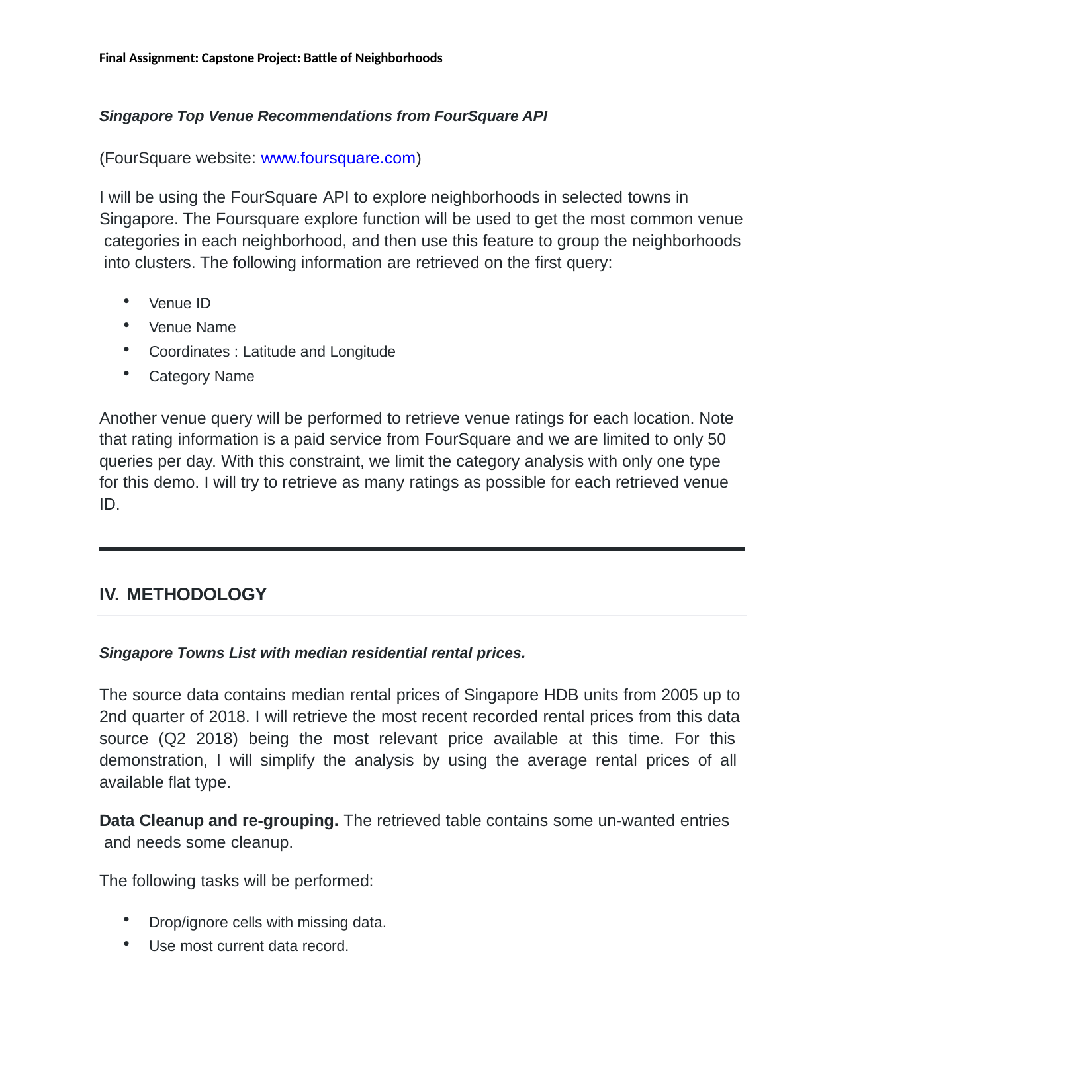

Final Assignment: Capstone Project: Battle of Neighborhoods

Singapore Top Venue Recommendations from FourSquare API

(FourSquare website: www.foursquare.com)
I will be using the FourSquare API to explore neighborhoods in selected towns in  Singapore. The Foursquare explore function will be used to get the most common venue  categories in each neighborhood, and then use this feature to group the neighborhoods  into clusters. The following information are retrieved on the first query:

Venue ID
Venue Name
Coordinates : Latitude and Longitude
Category Name

Another venue query will be performed to retrieve venue ratings for each location. Note  that rating information is a paid service from FourSquare and we are limited to only 50  queries per day. With this constraint, we limit the category analysis with only one type  for this demo. I will try to retrieve as many ratings as possible for each retrieved venue  ID.

METHODOLOGY

Singapore Towns List with median residential rental prices.

The source data contains median rental prices of Singapore HDB units from 2005 up to  2nd quarter of 2018. I will retrieve the most recent recorded rental prices from this data  source (Q2 2018) being the most relevant price available at this time. For this  demonstration, I will simplify the analysis by using the average rental prices of all  available flat type.
Data Cleanup and re-grouping. The retrieved table contains some un-wanted entries  and needs some cleanup.
The following tasks will be performed:

Drop/ignore cells with missing data.
Use most current data record.